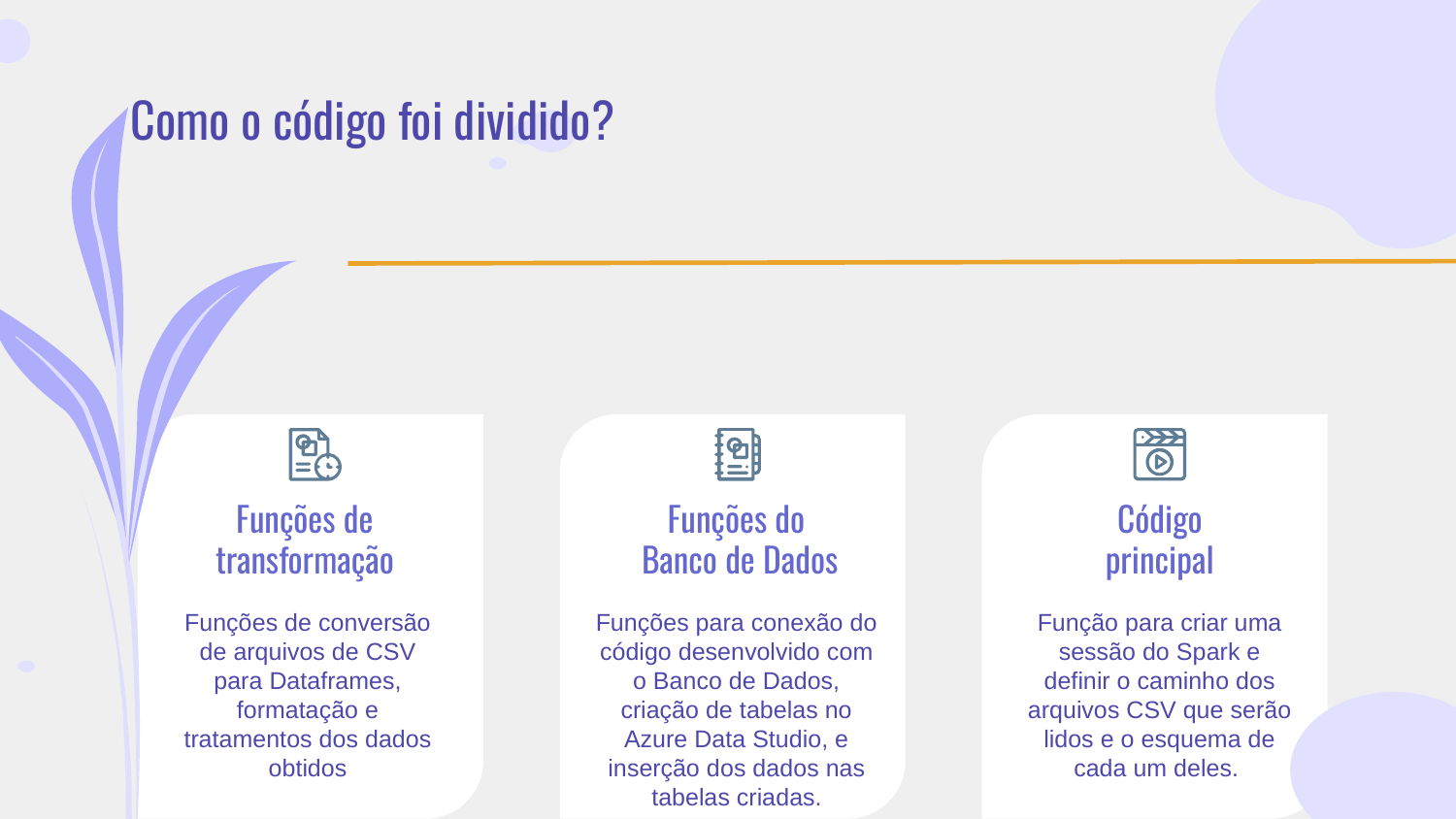

Como o código foi dividido?

Funções de transformação
Funções do
Banco de Dados
# Código principal
Funções de conversão de arquivos de CSV para Dataframes, formatação e tratamentos dos dados obtidos
Funções para conexão do código desenvolvido com o Banco de Dados, criação de tabelas no Azure Data Studio, e inserção dos dados nas tabelas criadas.
Função para criar uma sessão do Spark e definir o caminho dos arquivos CSV que serão lidos e o esquema de cada um deles.